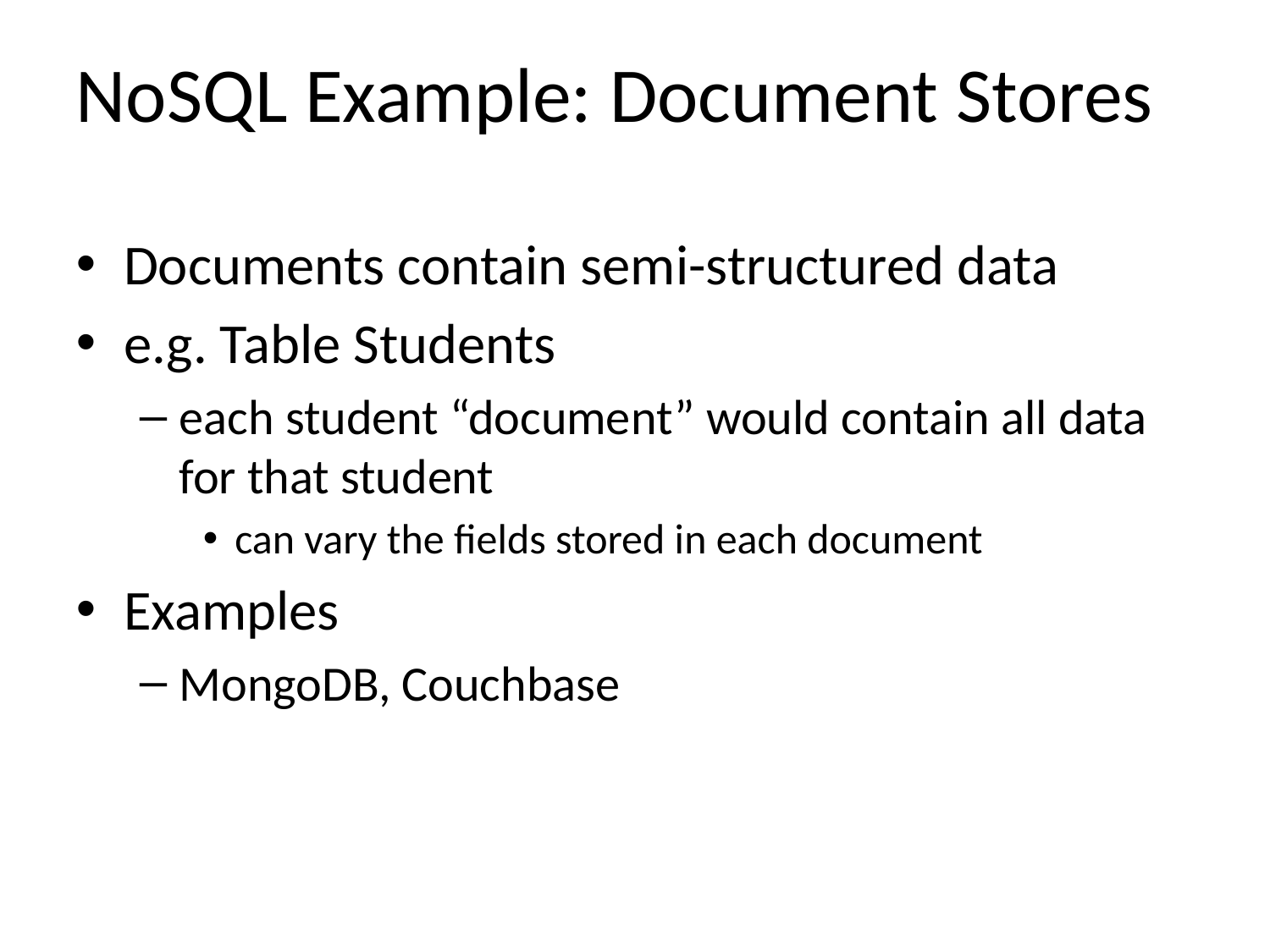

# NoSQL Example: Document Stores
Documents contain semi-structured data
e.g. Table Students
each student “document” would contain all data for that student
can vary the fields stored in each document
Examples
MongoDB, Couchbase